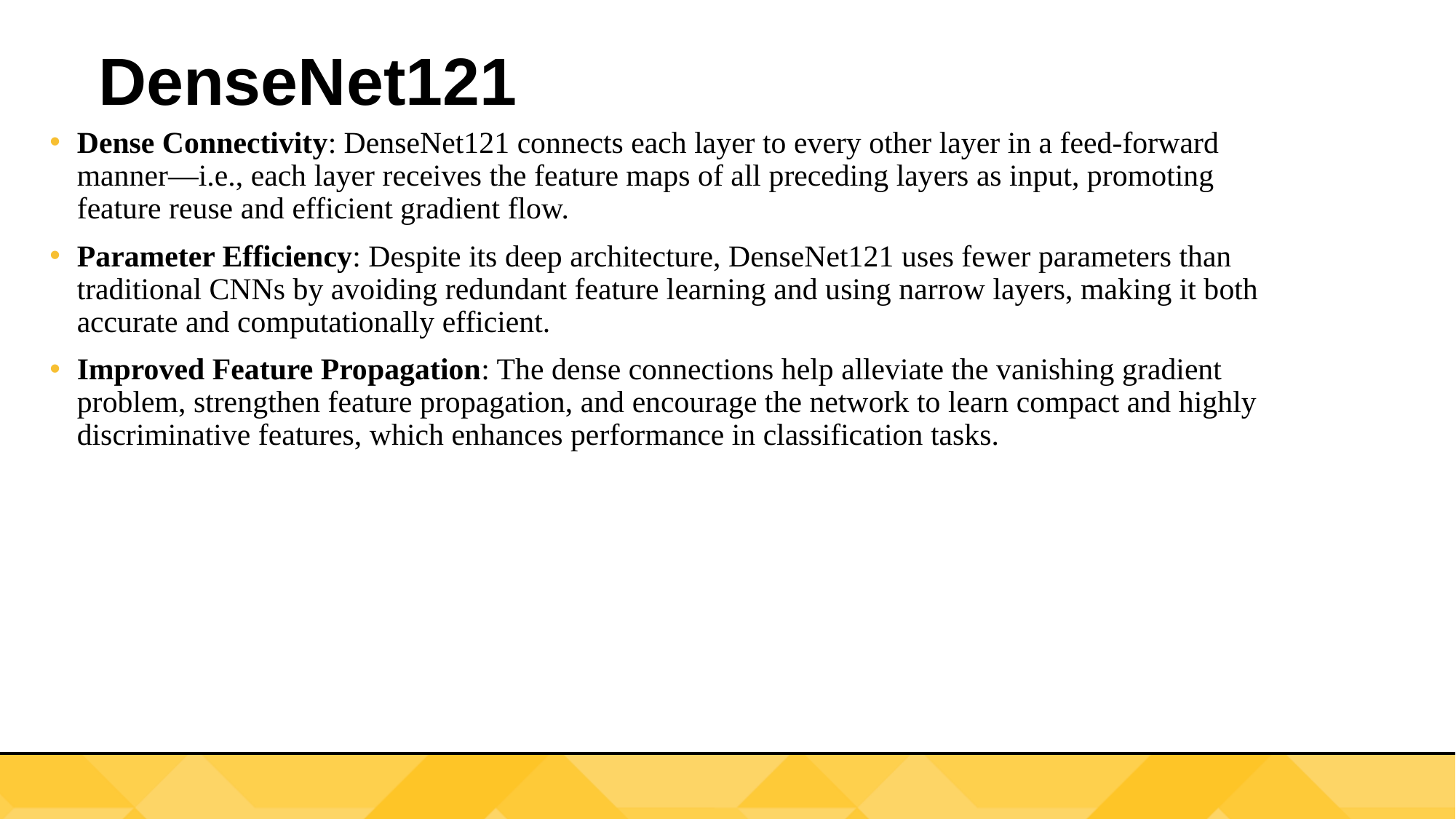

# DenseNet121
Dense Connectivity: DenseNet121 connects each layer to every other layer in a feed-forward manner—i.e., each layer receives the feature maps of all preceding layers as input, promoting feature reuse and efficient gradient flow.
Parameter Efficiency: Despite its deep architecture, DenseNet121 uses fewer parameters than traditional CNNs by avoiding redundant feature learning and using narrow layers, making it both accurate and computationally efficient.
Improved Feature Propagation: The dense connections help alleviate the vanishing gradient problem, strengthen feature propagation, and encourage the network to learn compact and highly discriminative features, which enhances performance in classification tasks.